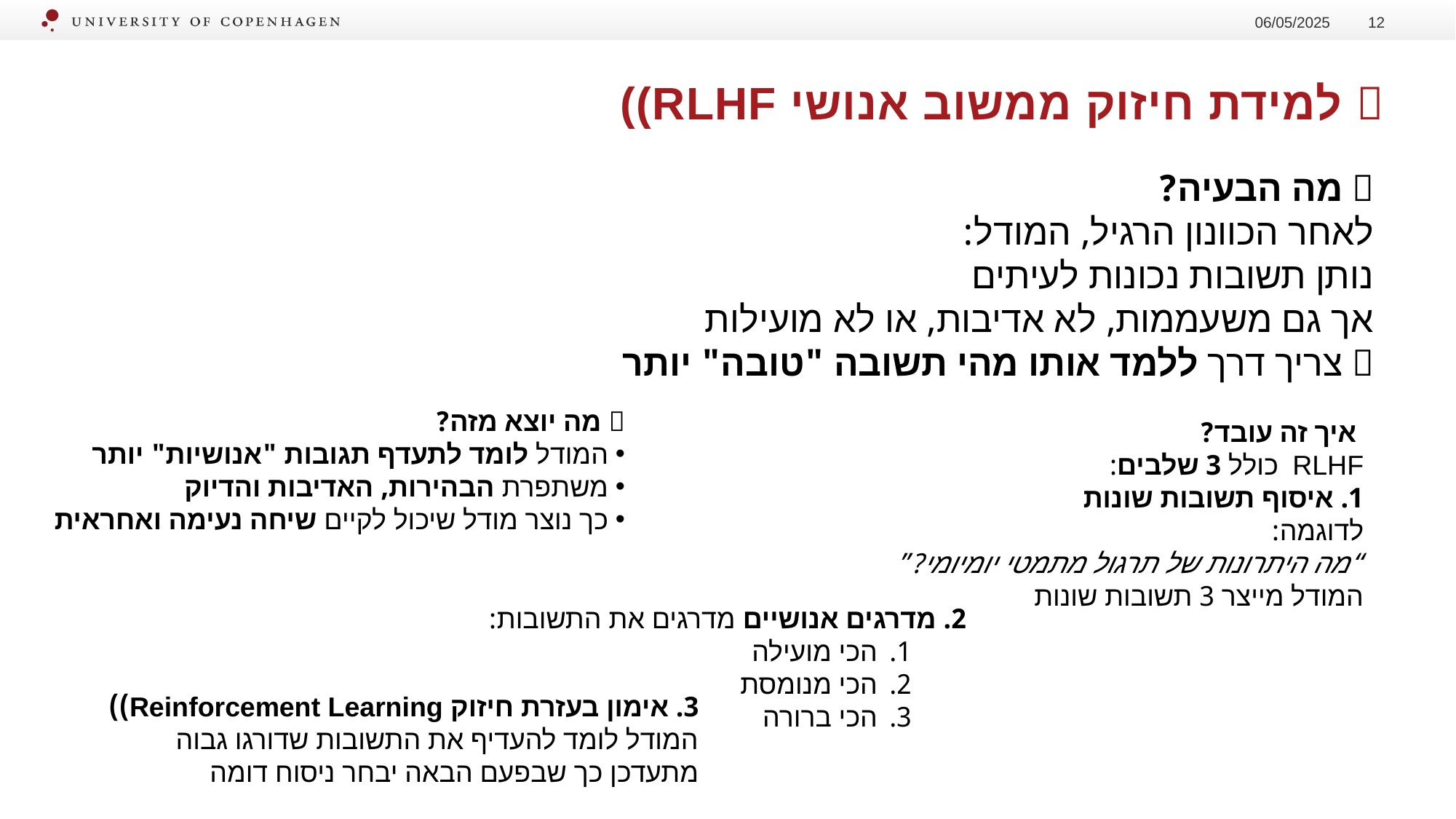

06/05/2025
12
# 🤝 למידת חיזוק ממשוב אנושי RLHF))
🧠 מה הבעיה?
לאחר הכוונון הרגיל, המודל:
נותן תשובות נכונות לעיתים
אך גם משעממות, לא אדיבות, או לא מועילות
🔄 צריך דרך ללמד אותו מהי תשובה "טובה" יותר
🎯 מה יוצא מזה?
 המודל לומד לתעדף תגובות "אנושיות" יותר
 משתפרת הבהירות, האדיבות והדיוק
 כך נוצר מודל שיכול לקיים שיחה נעימה ואחראית
👨‍🏫 איך זה עובד?
RLHF  כולל 3 שלבים:
 איסוף תשובות שונות
לדוגמה:
“מה היתרונות של תרגול מתמטי יומיומי?”
המודל מייצר 3 תשובות שונות
2. מדרגים אנושיים מדרגים את התשובות:
הכי מועילה
הכי מנומסת
הכי ברורה
3. אימון בעזרת חיזוק Reinforcement Learning))
המודל לומד להעדיף את התשובות שדורגו גבוה
מתעדכן כך שבפעם הבאה יבחר ניסוח דומה